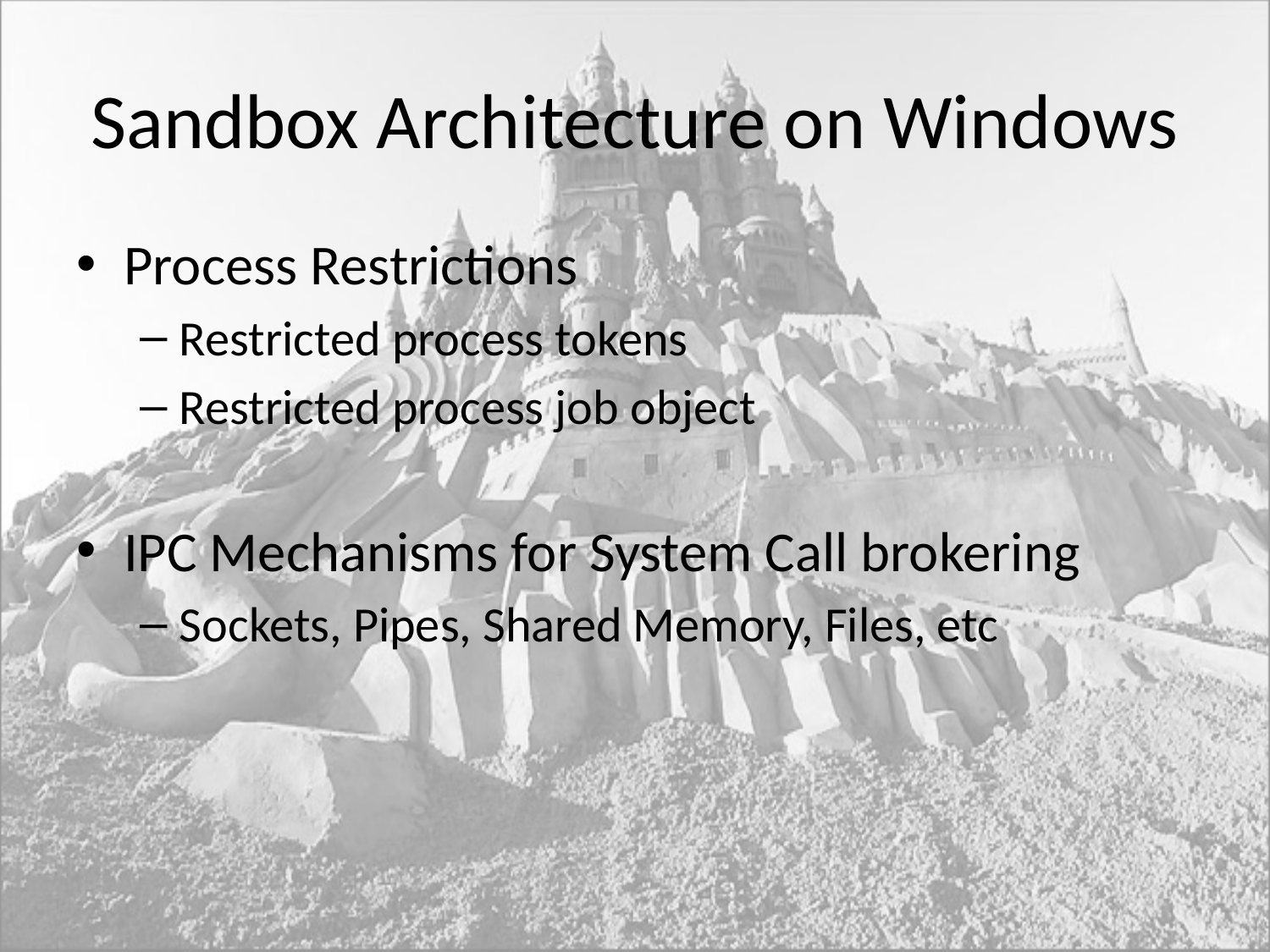

# Sandbox Architecture on Windows
Process Restrictions
Restricted process tokens
Restricted process job object

IPC Mechanisms for System Call brokering
Sockets, Pipes, Shared Memory, Files, etc